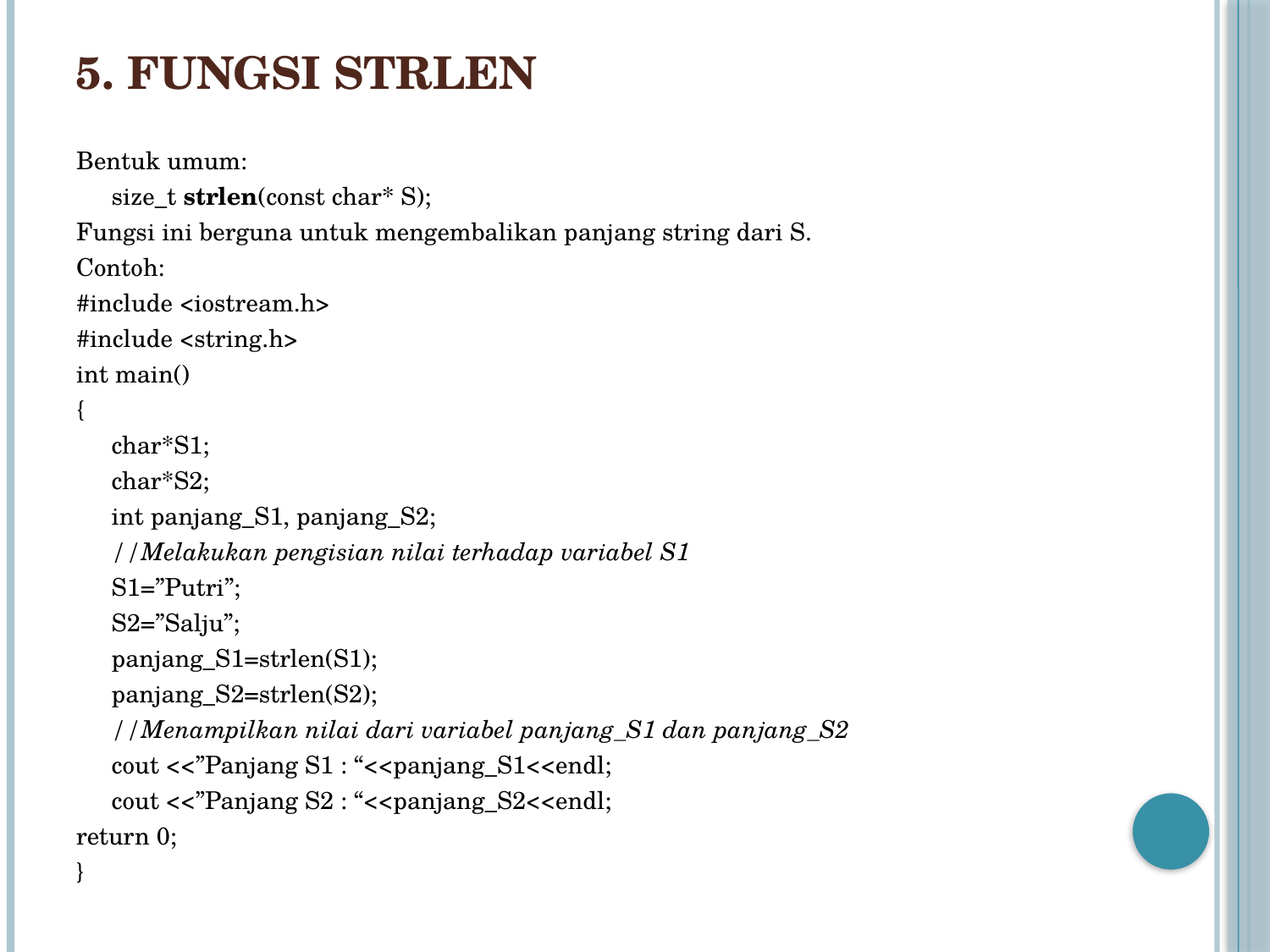

# 5. Fungsi strlen
Bentuk umum:
		size_t strlen(const char* S);
Fungsi ini berguna untuk mengembalikan panjang string dari S.
Contoh:
#include <iostream.h>
#include <string.h>
int main()
{
	char*S1;
	char*S2;
	int panjang_S1, panjang_S2;
	//Melakukan pengisian nilai terhadap variabel S1
	S1=”Putri”;
	S2=”Salju”;
	panjang_S1=strlen(S1);
	panjang_S2=strlen(S2);
	//Menampilkan nilai dari variabel panjang_S1 dan panjang_S2
	cout <<”Panjang S1 : “<<panjang_S1<<endl;
	cout <<”Panjang S2 : “<<panjang_S2<<endl;
return 0;
}